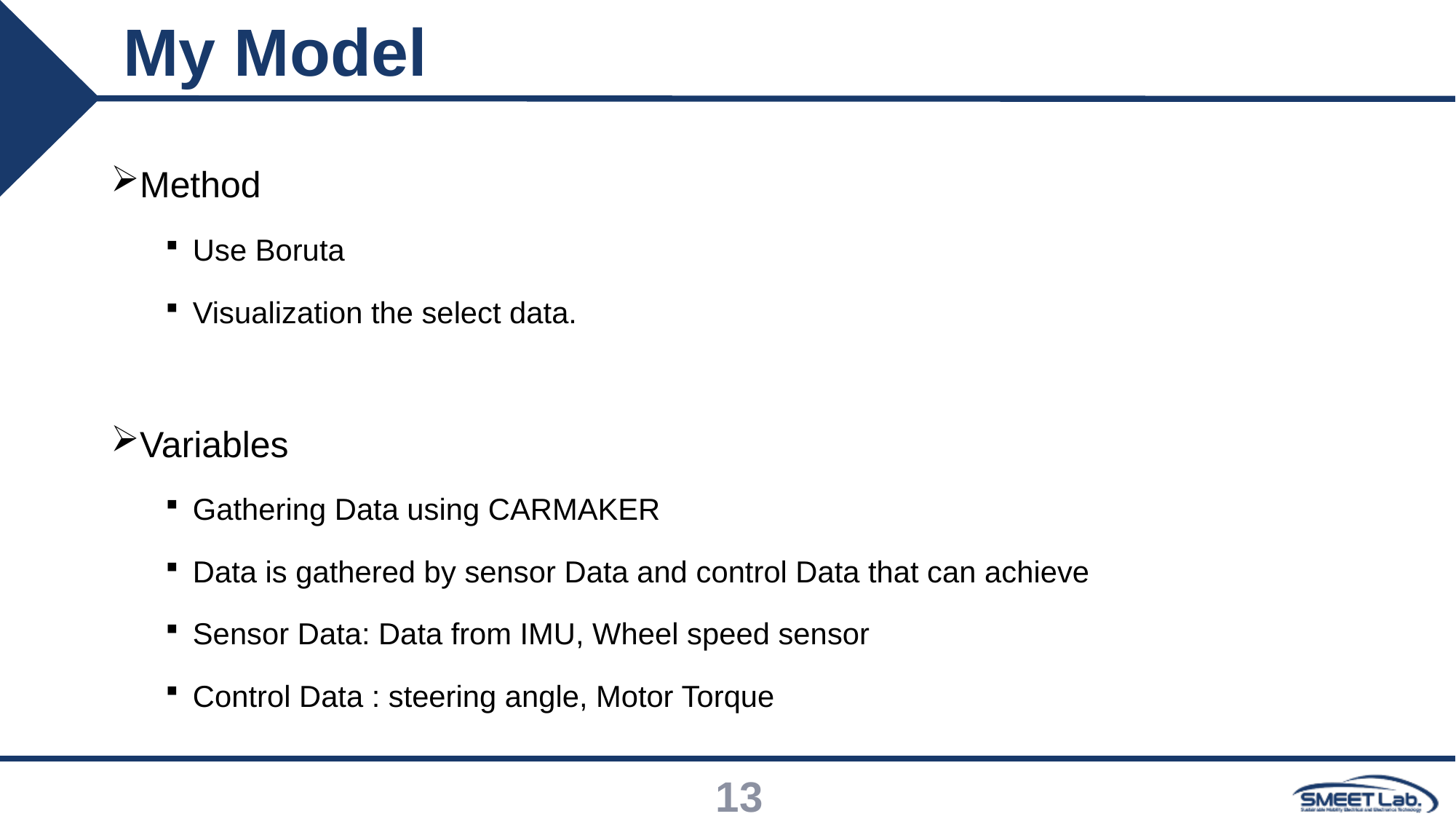

# My Model
Method
Use Boruta
Visualization the select data.

Variables
Gathering Data using CARMAKER
Data is gathered by sensor Data and control Data that can achieve
Sensor Data: Data from IMU, Wheel speed sensor
Control Data : steering angle, Motor Torque
13